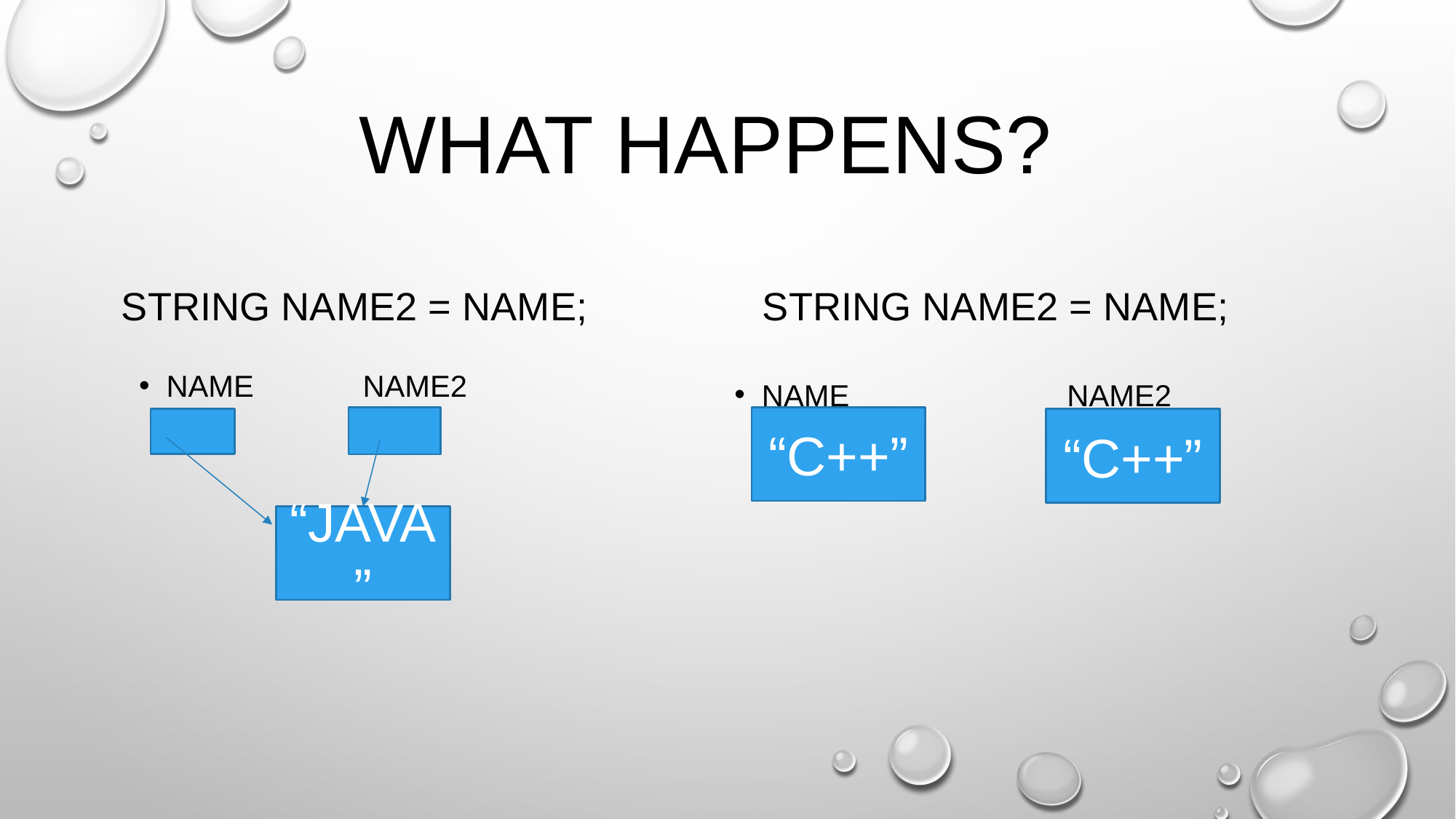

# What happens?
String Name2 = name;
String Name2 = name;
Name             name2
Name                          name2

“C++”

“C++”
“JAVA”